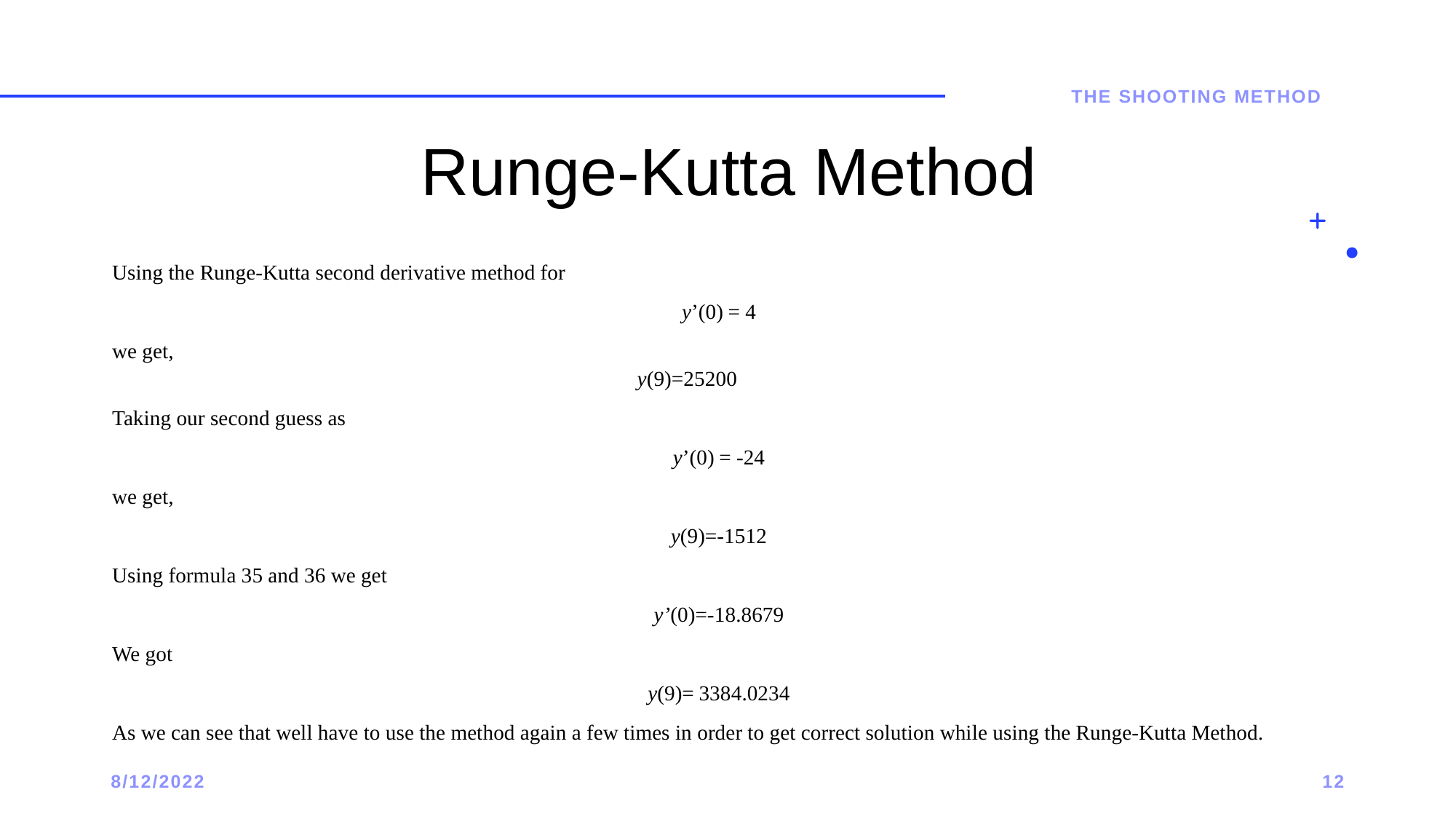

# Runge-Kutta Method
THE SHOOTING METHOD

Using the Runge-Kutta second derivative method for
y’(0) = 4
we get,
                                                                              y(9)=25200
Taking our second guess as
y’(0) = -24
we get,
y(9)=-1512
Using formula 35 and 36 we get
y’(0)=-18.8679
We got
y(9)= 3384.0234
As we can see that well have to use the method again a few times in order to get correct solution while using the Runge-Kutta Method.

8/12/2022
12